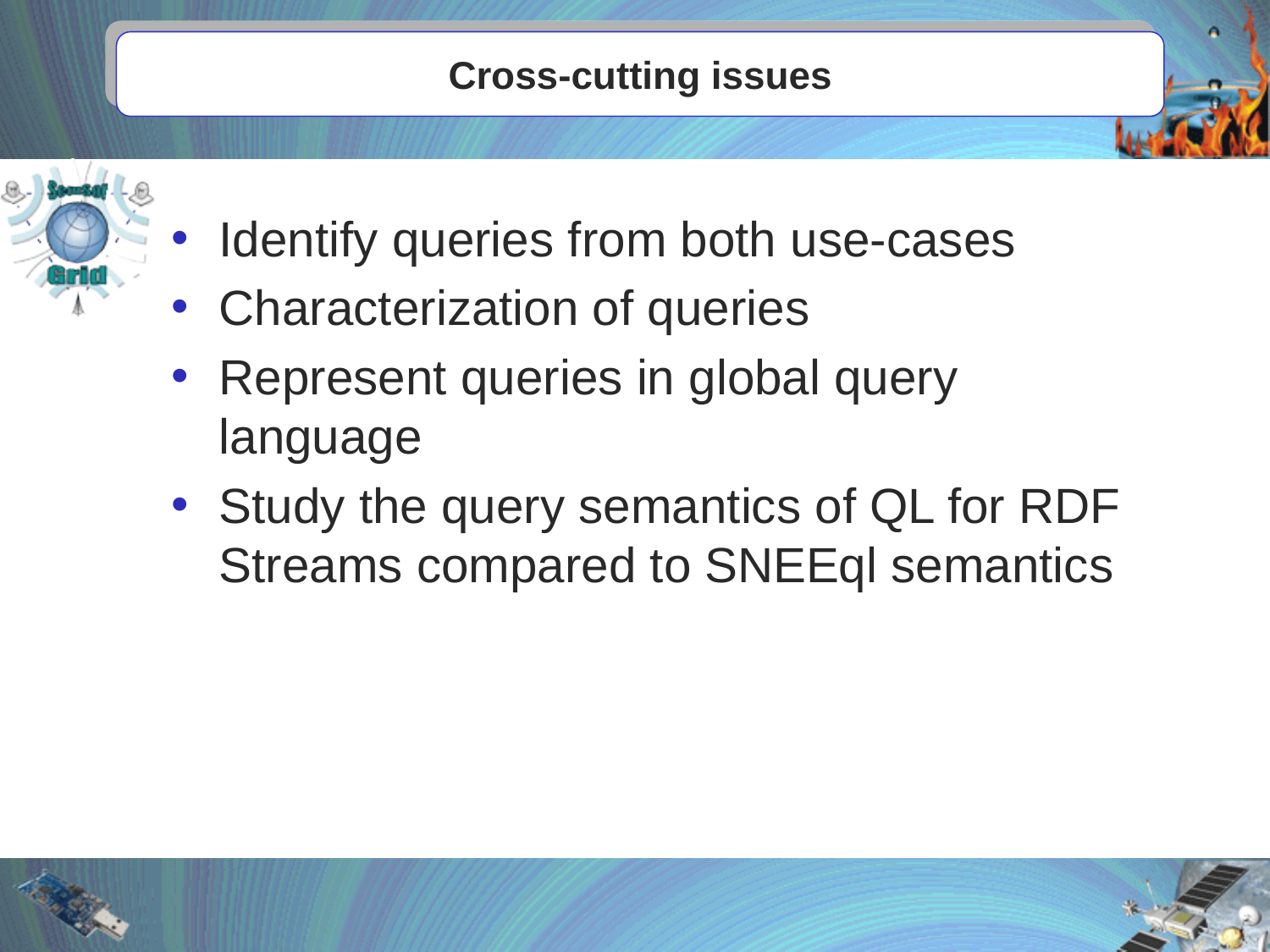

# Cross-cutting issues
Identify queries from both use-cases
Characterization of queries
Represent queries in global query language
Study the query semantics of QL for RDF Streams compared to SNEEql semantics